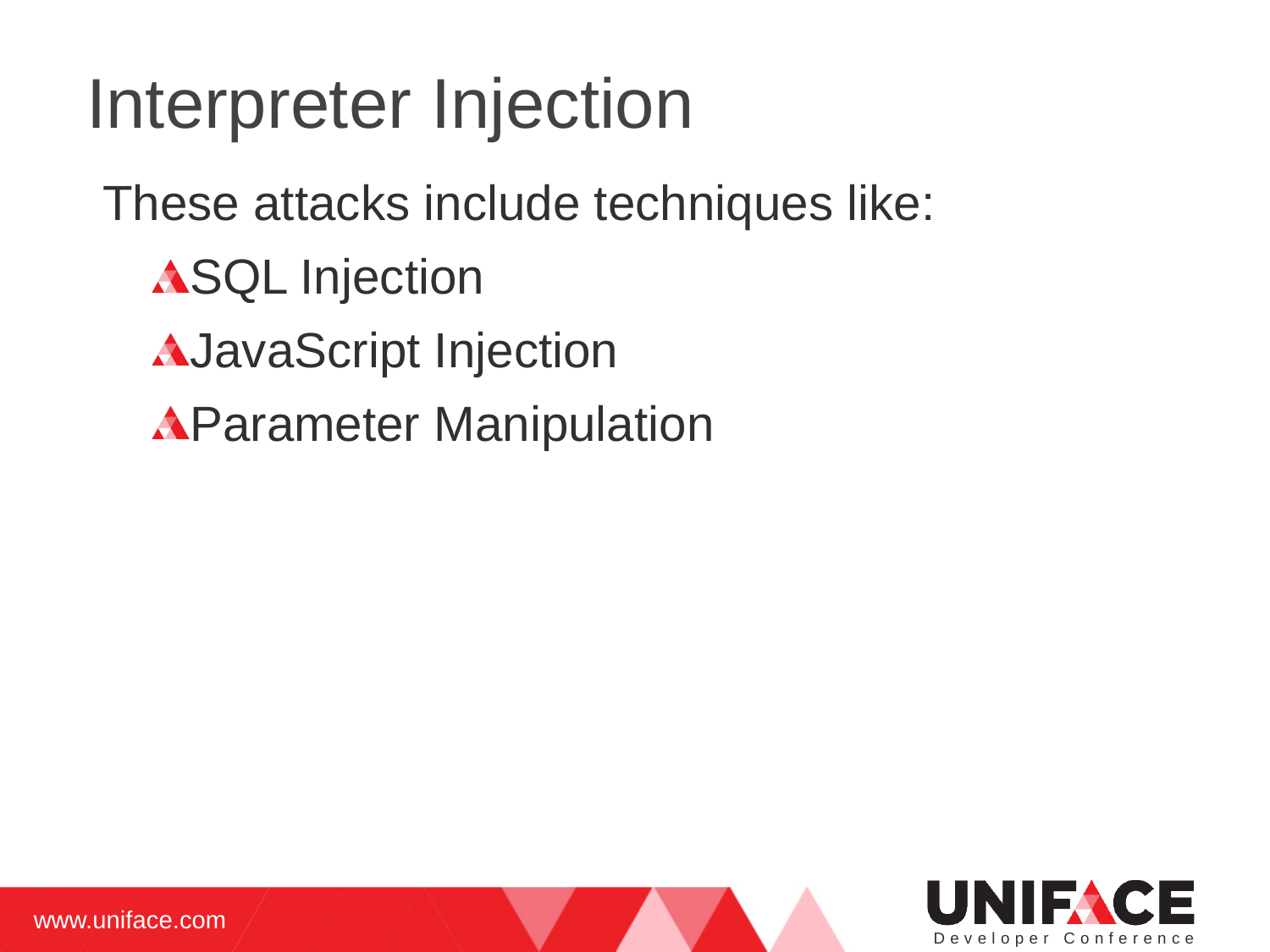

# Interpreter Injection
These attacks include techniques like:
SQL Injection
JavaScript Injection
Parameter Manipulation